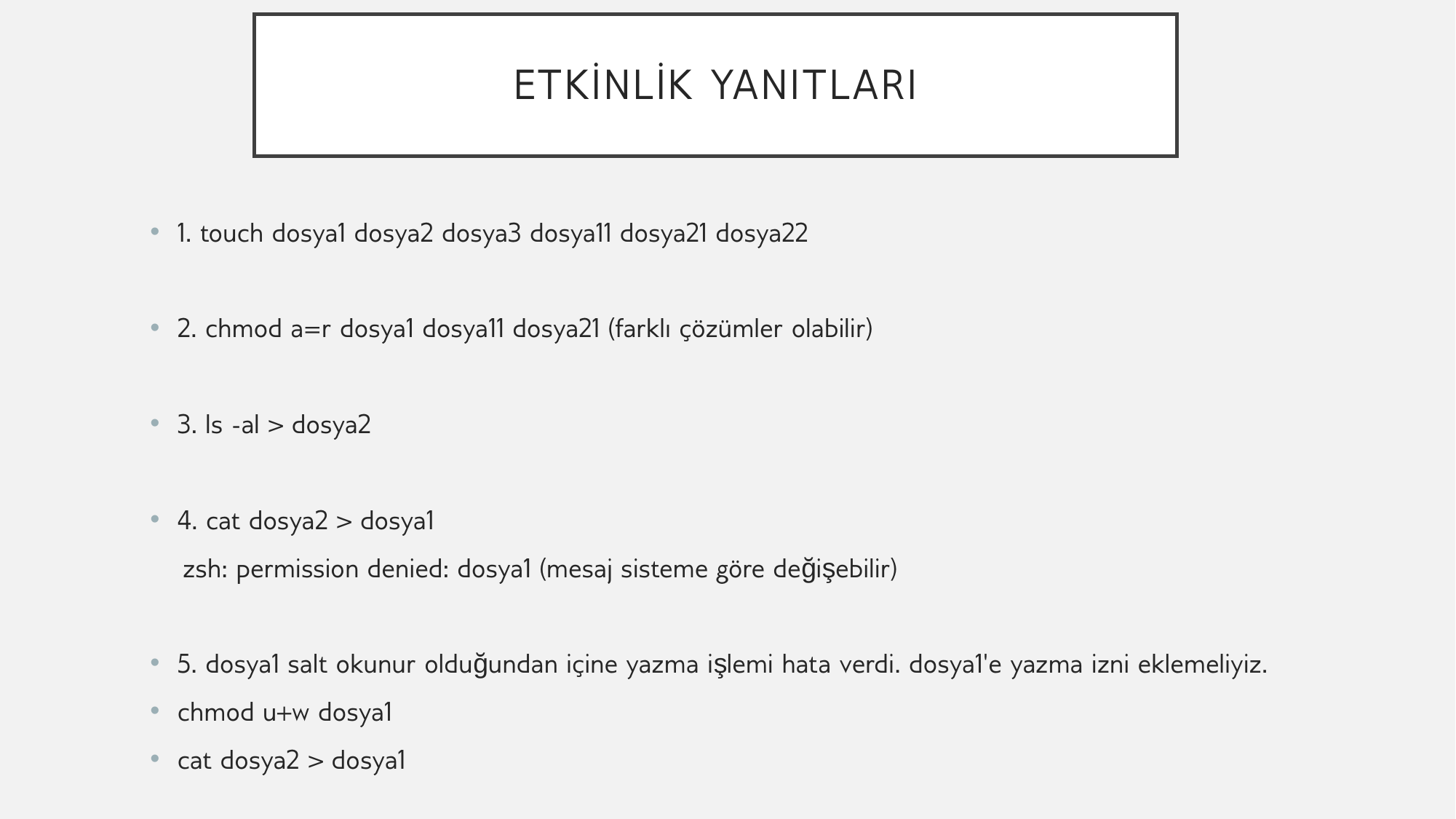

# ETKİNLİK YANITLARI
1. touch dosya1 dosya2 dosya3 dosya11 dosya21 dosya22

2. chmod a=r dosya1 dosya11 dosya21 (farklı çözümler olabilir)

3. ls -al > dosya2

4. cat dosya2 > dosya1
    zsh: permission denied: dosya1 (mesaj sisteme göre değişebilir)

5. dosya1 salt okunur olduğundan içine yazma işlemi hata verdi. dosya1'e yazma izni eklemeliyiz.
chmod u+w dosya1
cat dosya2 > dosya1